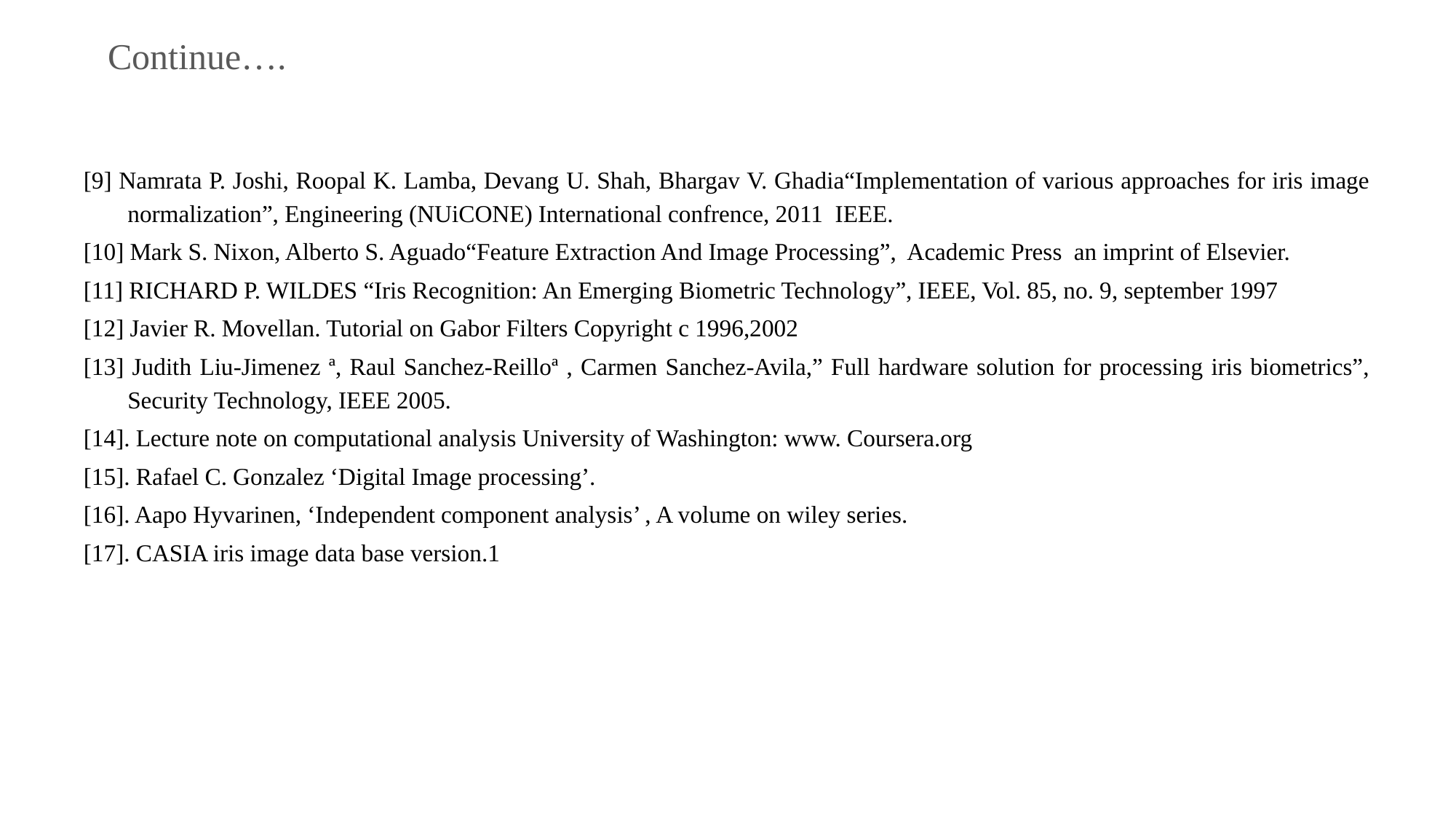

# Continue….
[9] Namrata P. Joshi, Roopal K. Lamba, Devang U. Shah, Bhargav V. Ghadia“Implementation of various approaches for iris image normalization”, Engineering (NUiCONE) International confrence, 2011  IEEE.
[10] Mark S. Nixon, Alberto S. Aguado“Feature Extraction And Image Processing”,  Academic Press  an imprint of Elsevier.
[11] RICHARD P. WILDES “Iris Recognition: An Emerging Biometric Technology”, IEEE, Vol. 85, no. 9, september 1997
[12] Javier R. Movellan. Tutorial on Gabor Filters Copyright c 1996,2002
[13] Judith Liu-Jimenez ª, Raul Sanchez-Reilloª , Carmen Sanchez-Avila,” Full hardware solution for processing iris biometrics”, Security Technology, IEEE 2005.
[14]. Lecture note on computational analysis University of Washington: www. Coursera.org
[15]. Rafael C. Gonzalez ‘Digital Image processing’.
[16]. Aapo Hyvarinen, ‘Independent component analysis’ , A volume on wiley series.
[17]. CASIA iris image data base version.1